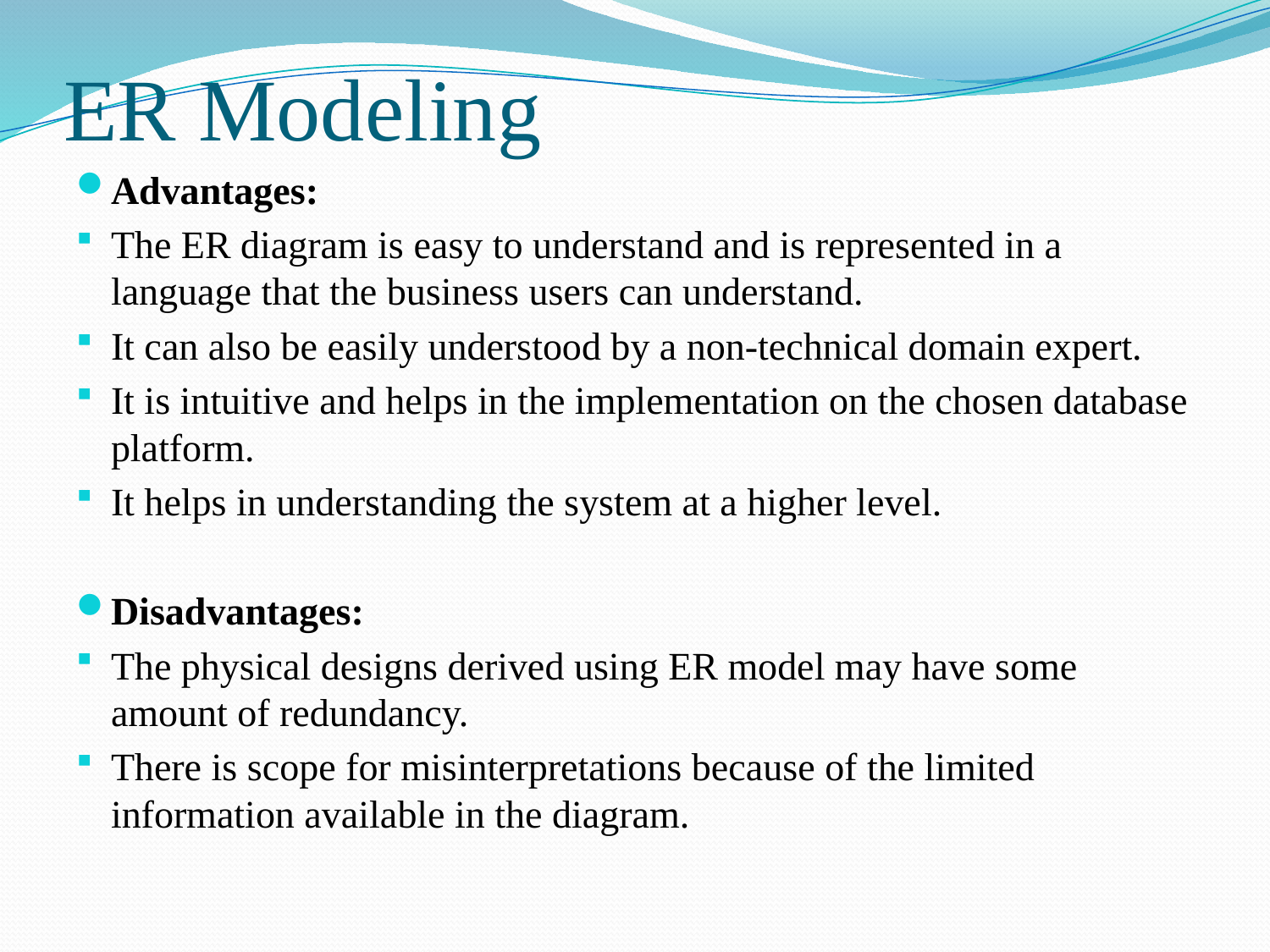

# ER Modeling
Advantages:
The ER diagram is easy to understand and is represented in a language that the business users can understand.
It can also be easily understood by a non-technical domain expert.
It is intuitive and helps in the implementation on the chosen database platform.
It helps in understanding the system at a higher level.

Disadvantages:
The physical designs derived using ER model may have some amount of redundancy.
There is scope for misinterpretations because of the limited information available in the diagram.